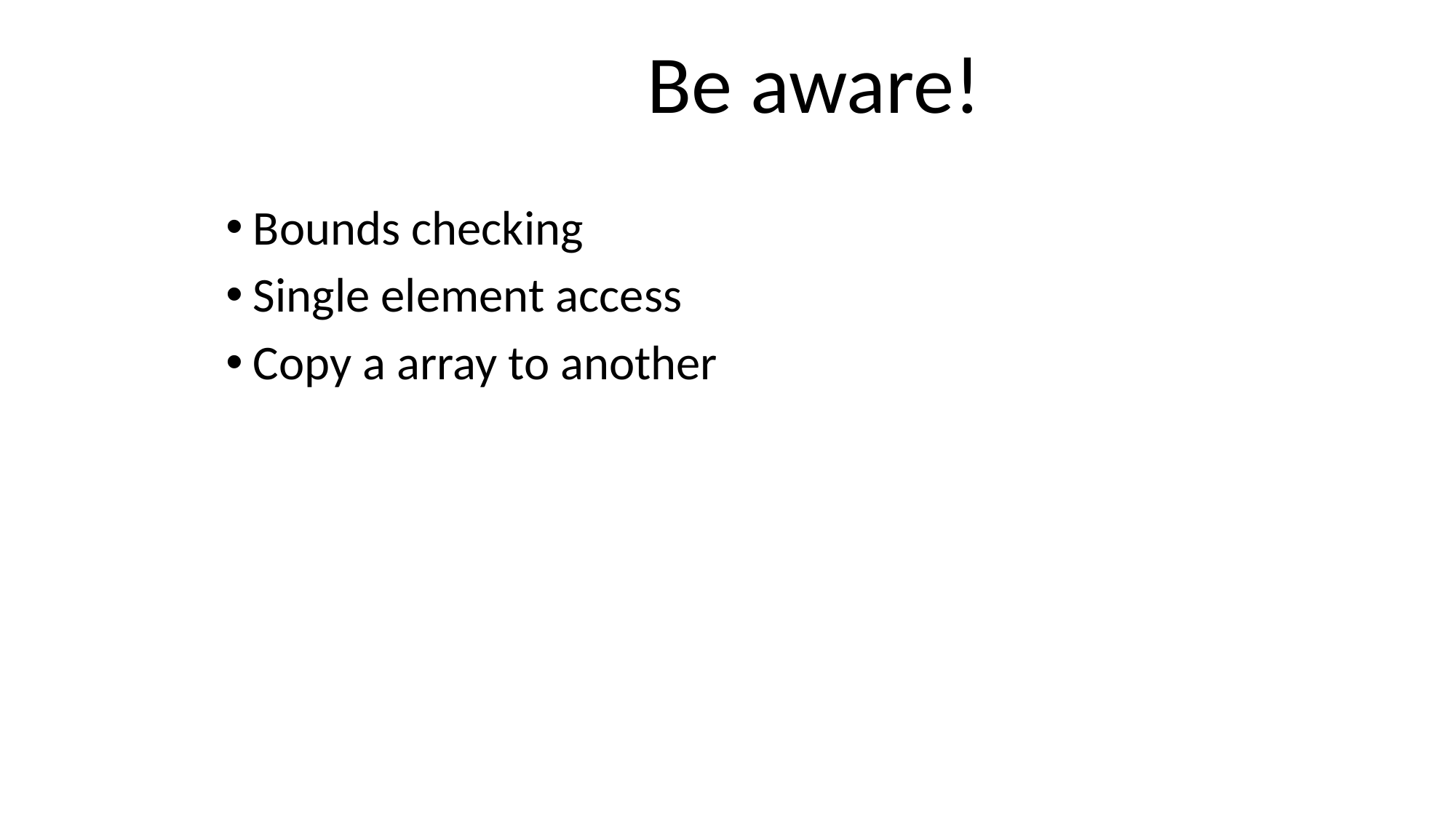

# Be aware!
Bounds checking
Single element access
Copy a array to another